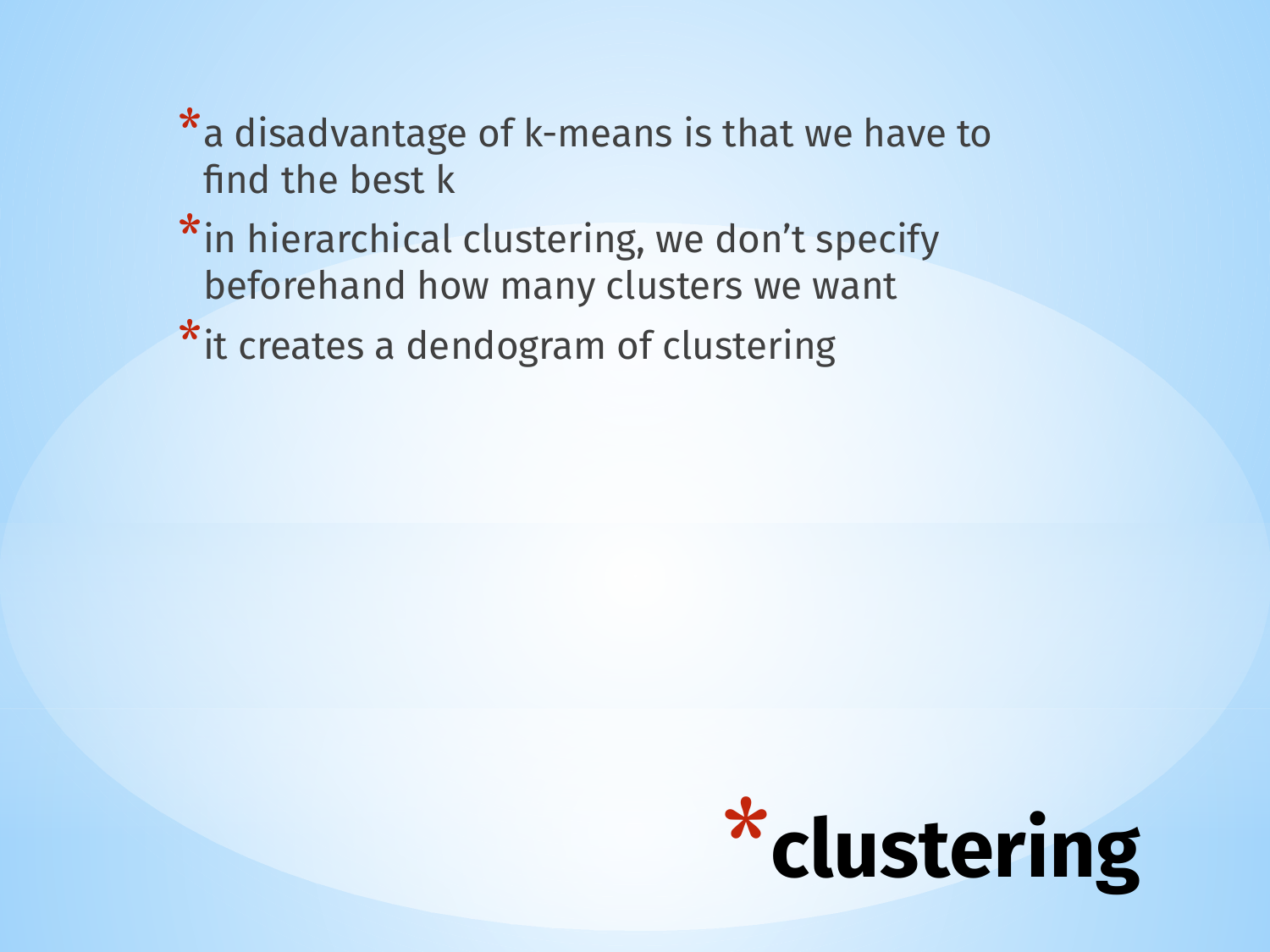

a disadvantage of k-means is that we have to find the best k
in hierarchical clustering, we don’t specify beforehand how many clusters we want
it creates a dendogram of clustering
# clustering